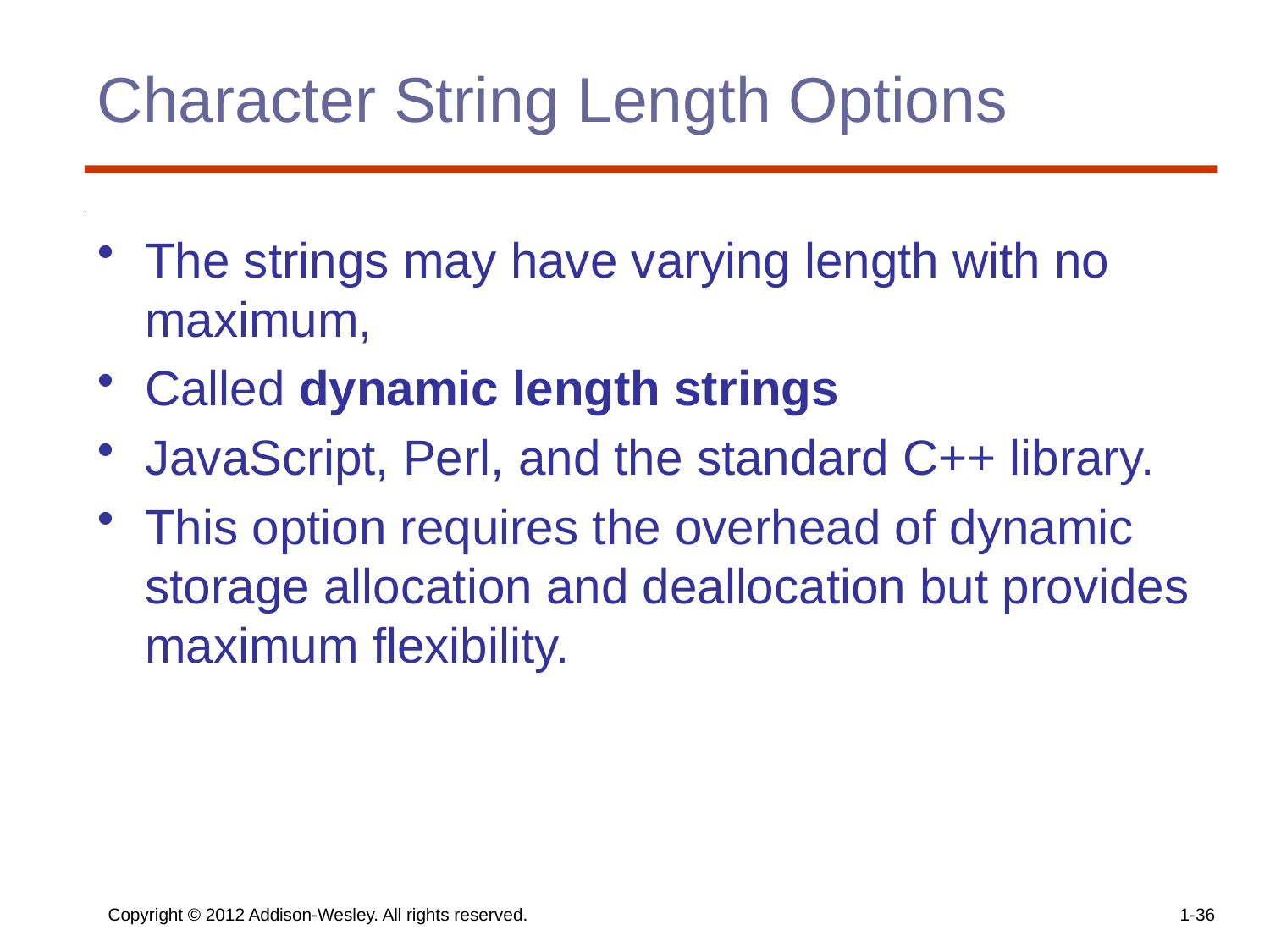

# Character String Length Options
The strings may have varying length with no maximum,
Called dynamic length strings
JavaScript, Perl, and the standard C++ library.
This option requires the overhead of dynamic storage allocation and deallocation but provides maximum flexibility.
Copyright © 2012 Addison-Wesley. All rights reserved.
1-36